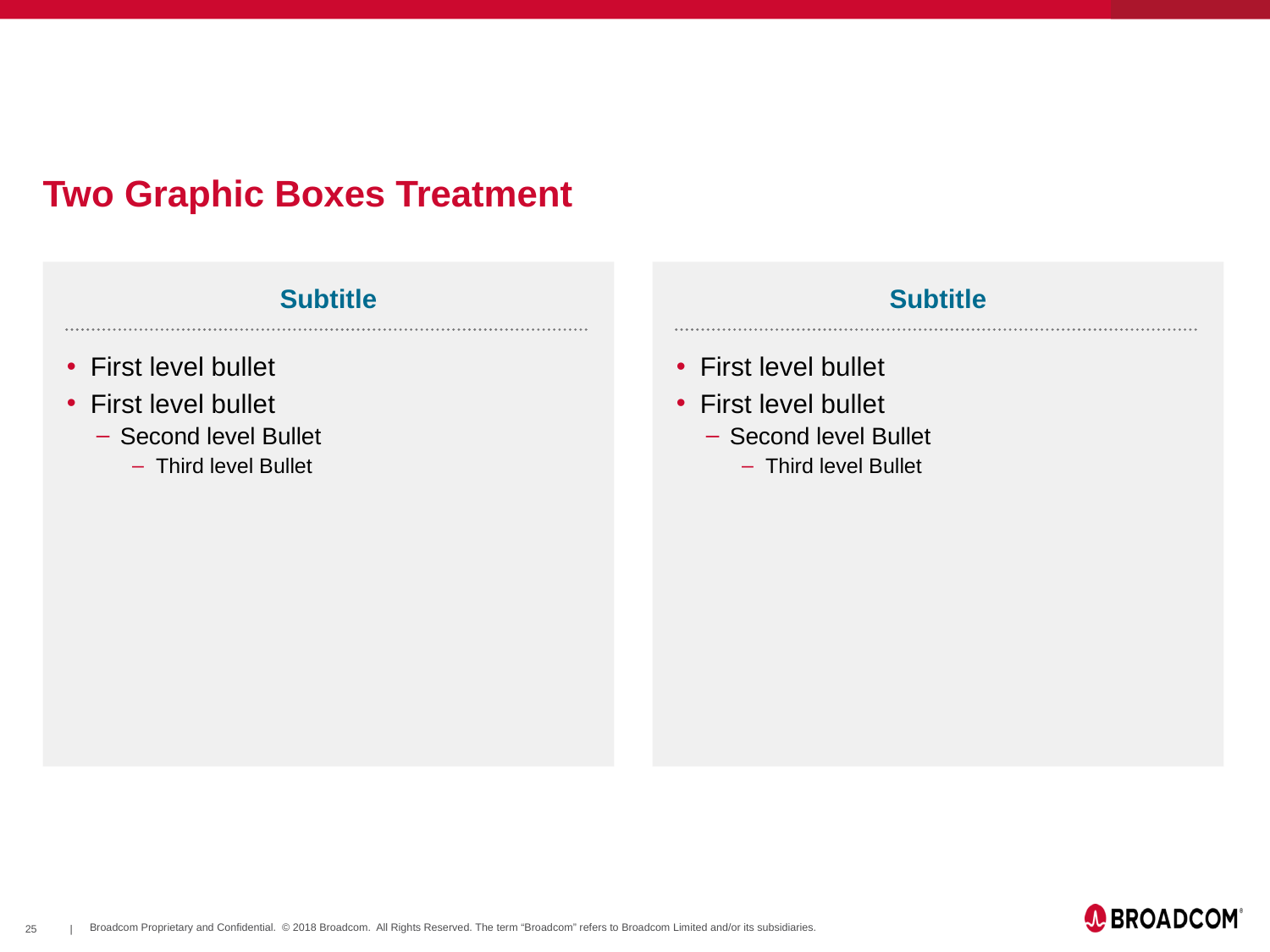

# Two Graphic Boxes Treatment
Subtitle
First level bullet
First level bullet
Second level Bullet
Third level Bullet
Subtitle
First level bullet
First level bullet
Second level Bullet
Third level Bullet